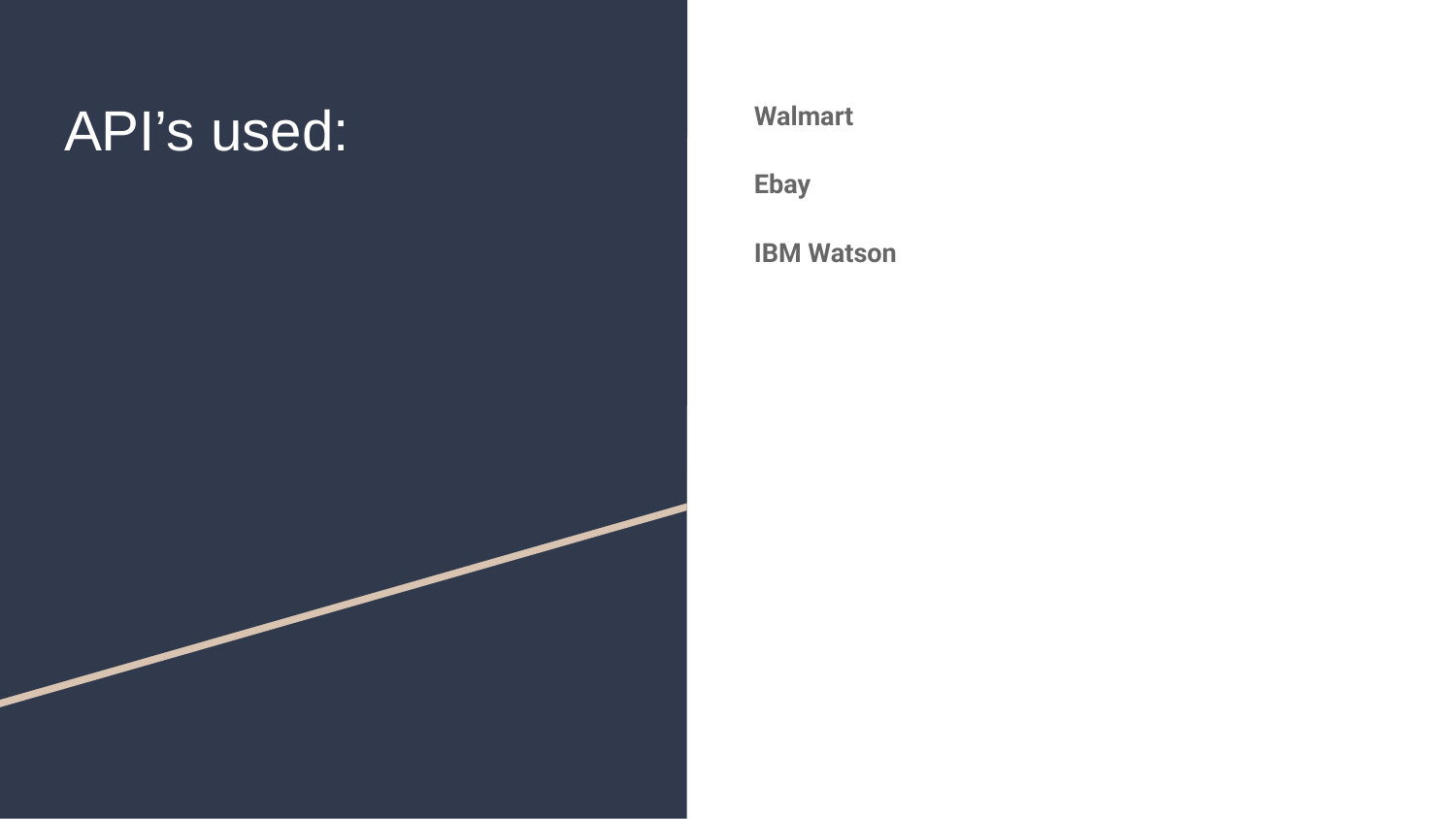

# API’s used:
Walmart
Ebay
IBM Watson